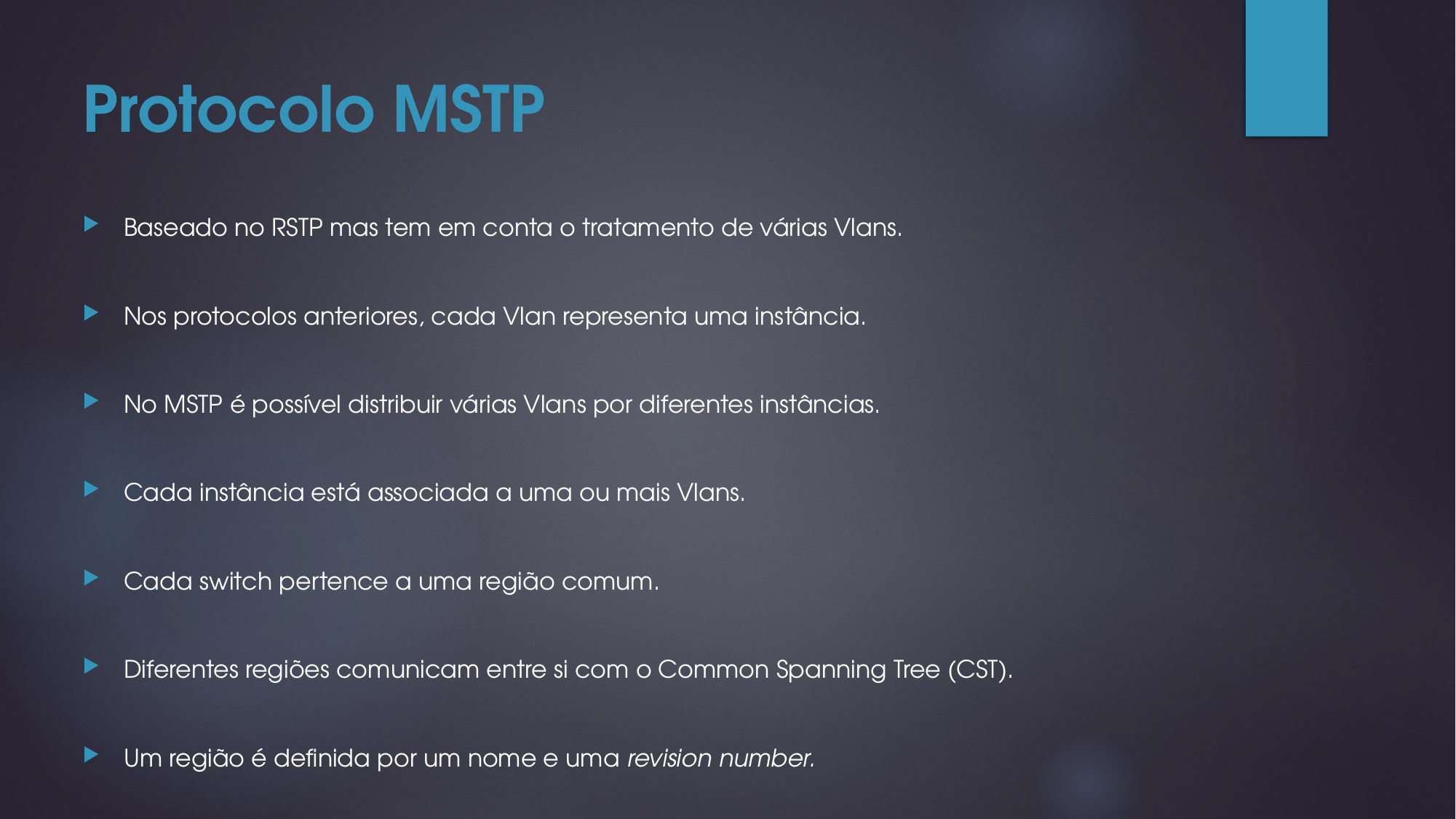

# Protocolo MSTP

Baseado no RSTP mas tem em conta o tratamento de várias Vlans.

Nos protocolos anteriores, cada Vlan representa uma instância.

No MSTP é possível distribuir várias Vlans por diferentes instâncias.

Cada instância está associada a uma ou mais Vlans.

Cada switch pertence a uma região comum.

Diferentes regiões comunicam entre si com o Common Spanning Tree (CST).

Um região é definida por um nome e uma revision number.